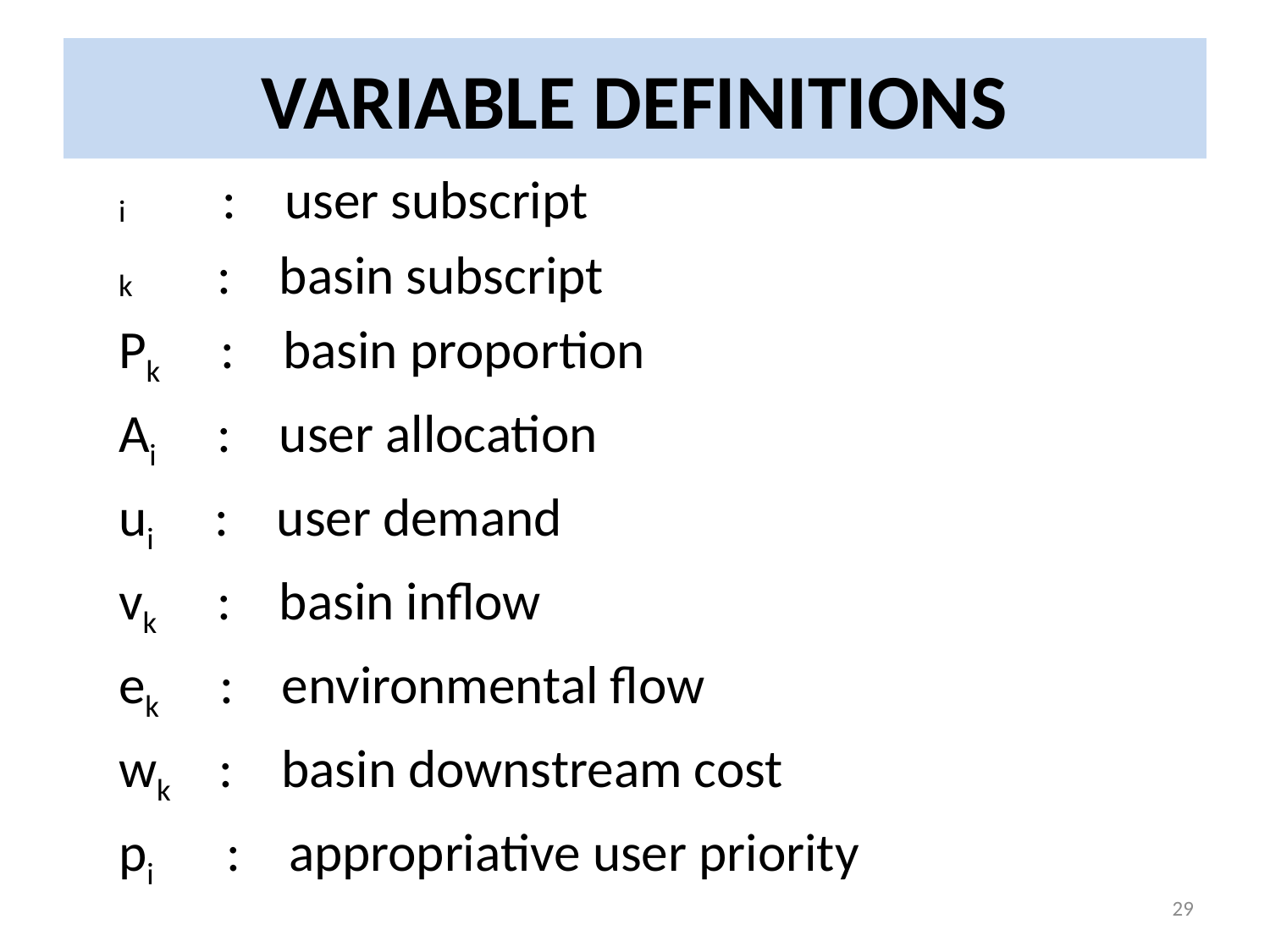

# VARIABLE DEFINITIONS
i        :    user subscript
k       :    basin subscript
Pk     :    basin proportion
Ai     :    user allocation
ui     :    user demand
vk     :    basin inflow
ek     :    environmental flow
wk    :    basin downstream cost
pi      :    appropriative user priority
29